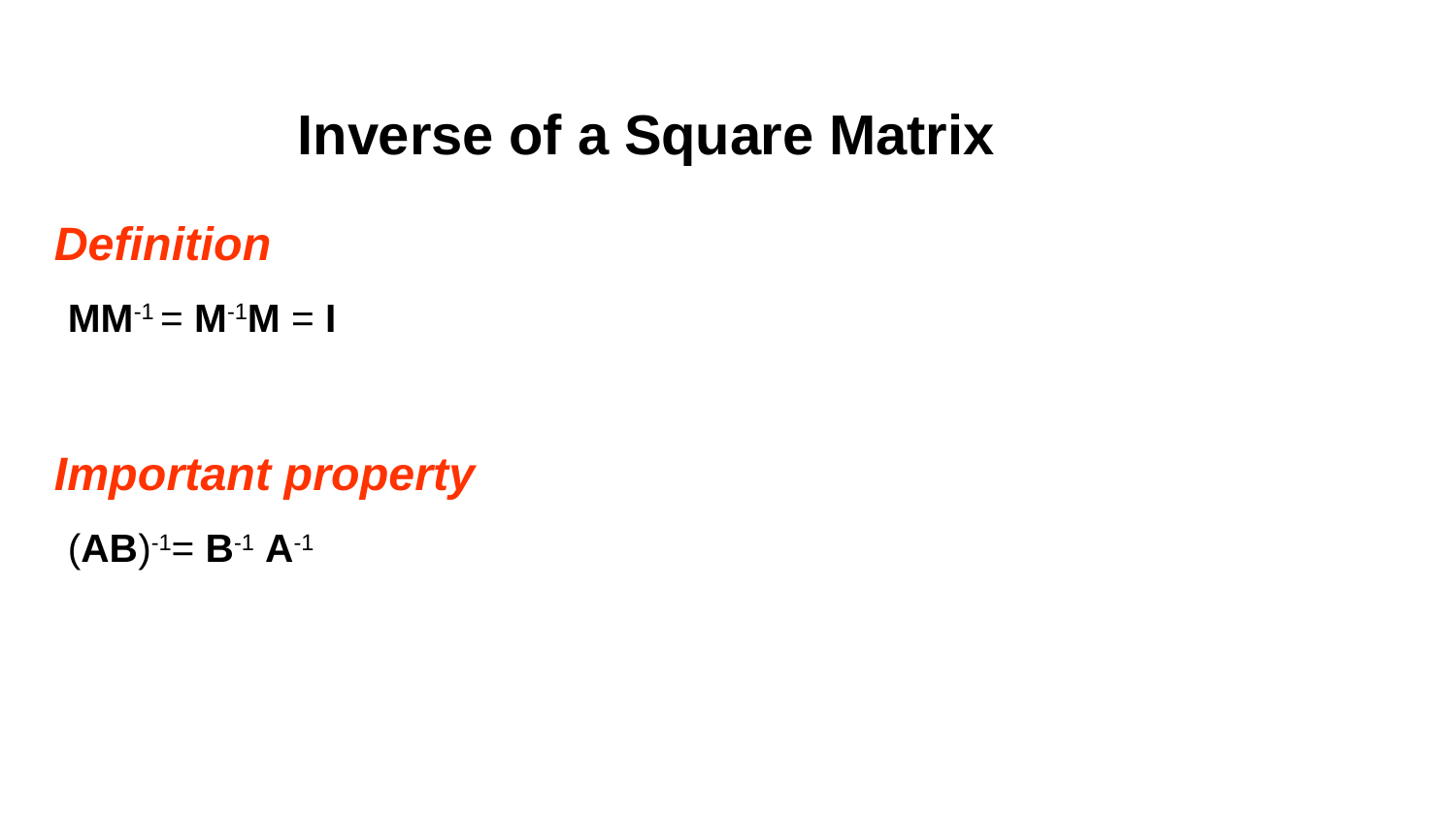

# Inverse of a Square Matrix
Definition
MM-1 = M-1M = I

Important property
(AB)-1= B-1 A-1